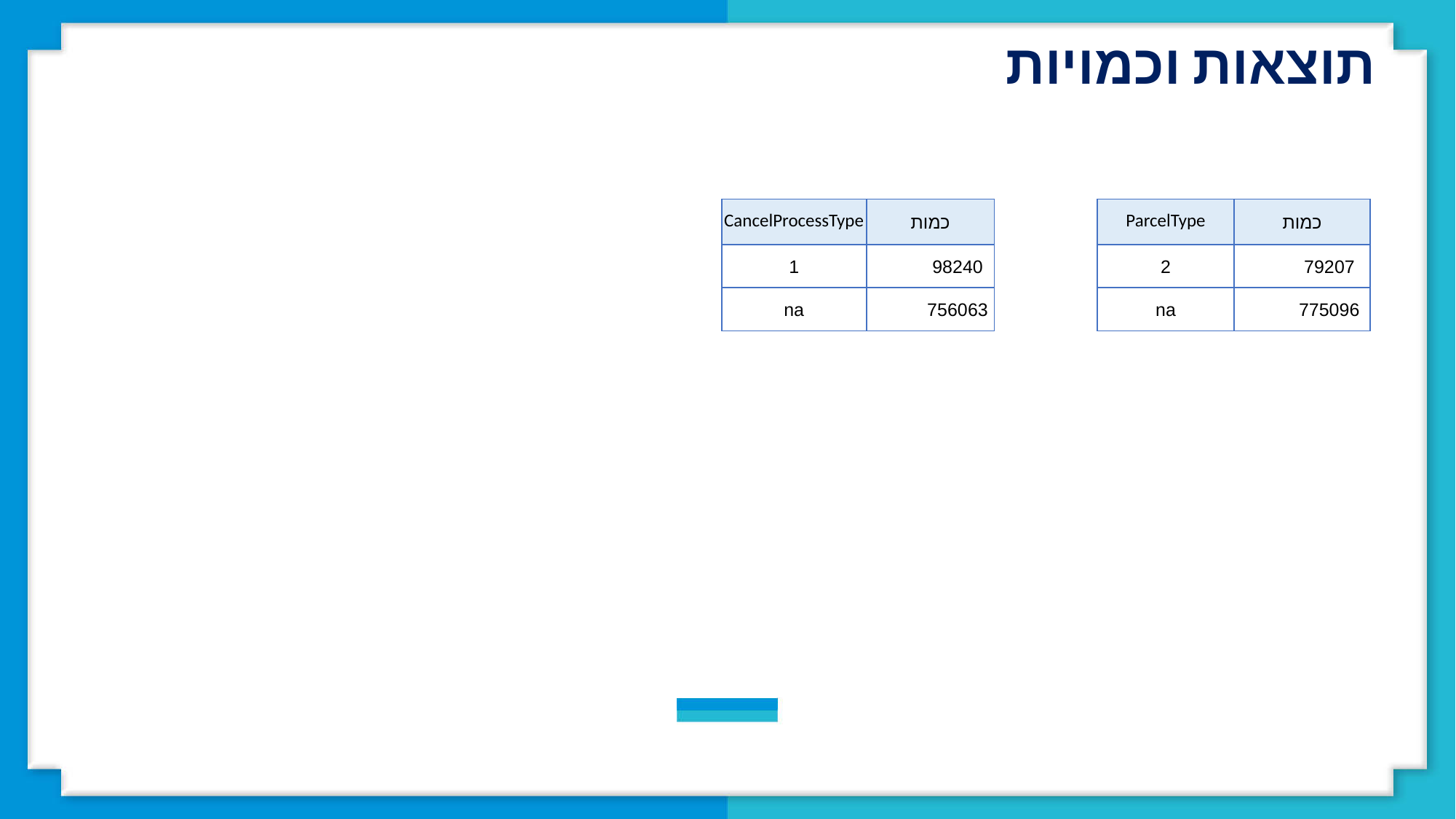

תוצאות וכמויות
| CancelProcessType | כמות |
| --- | --- |
| 1 | 98240 |
| na | 756063 |
| ParcelType | כמות |
| --- | --- |
| 2 | 79207 |
| na | 775096 |